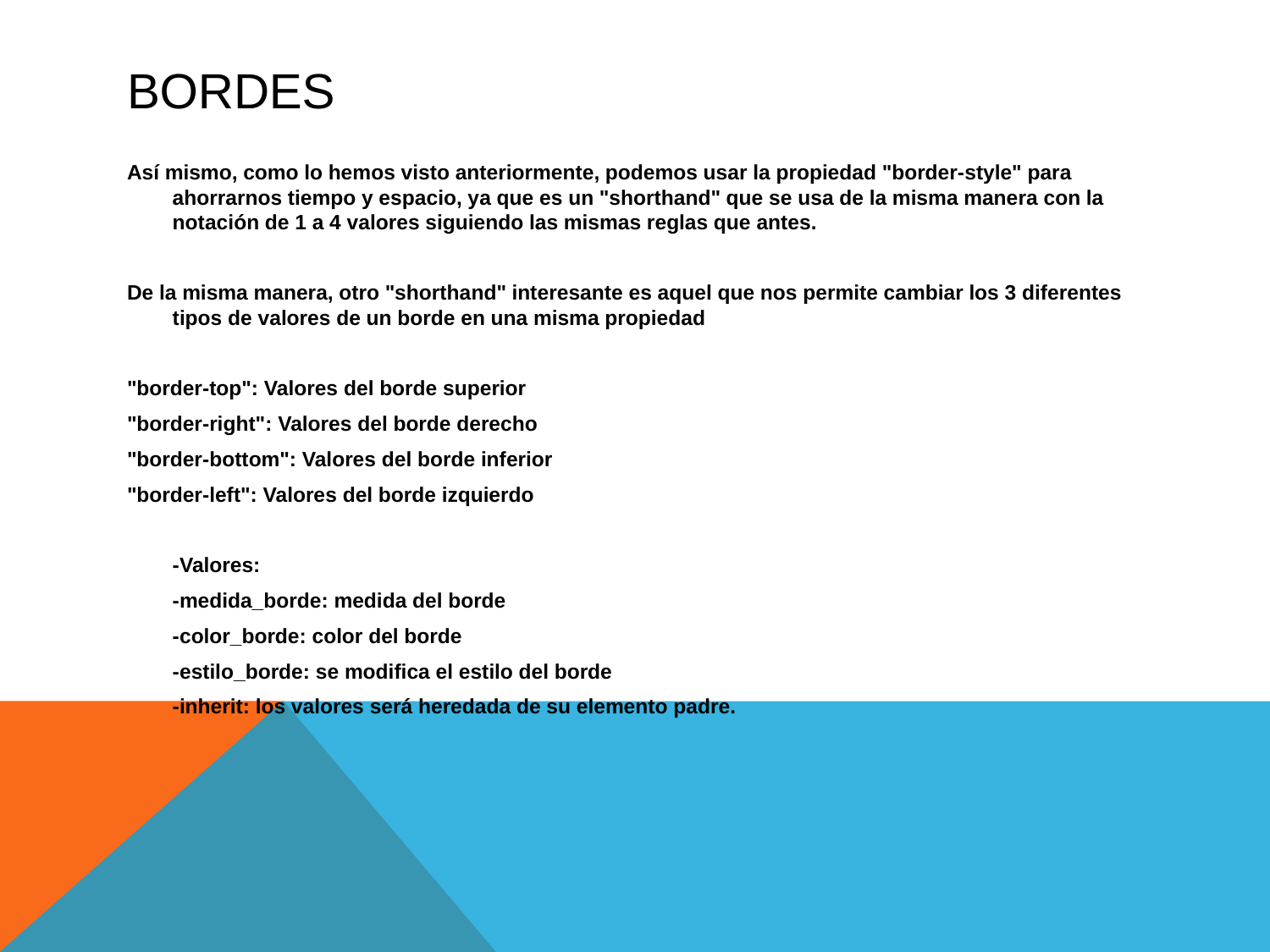

# Bordes
Así mismo, como lo hemos visto anteriormente, podemos usar la propiedad "border-style" para ahorrarnos tiempo y espacio, ya que es un "shorthand" que se usa de la misma manera con la notación de 1 a 4 valores siguiendo las mismas reglas que antes.

De la misma manera, otro "shorthand" interesante es aquel que nos permite cambiar los 3 diferentes tipos de valores de un borde en una misma propiedad

"border-top": Valores del borde superior
"border-right": Valores del borde derecho
"border-bottom": Valores del borde inferior
"border-left": Valores del borde izquierdo

	-Valores:
		-medida_borde: medida del borde
		-color_borde: color del borde
		-estilo_borde: se modifica el estilo del borde
		-inherit: los valores será heredada de su elemento padre.